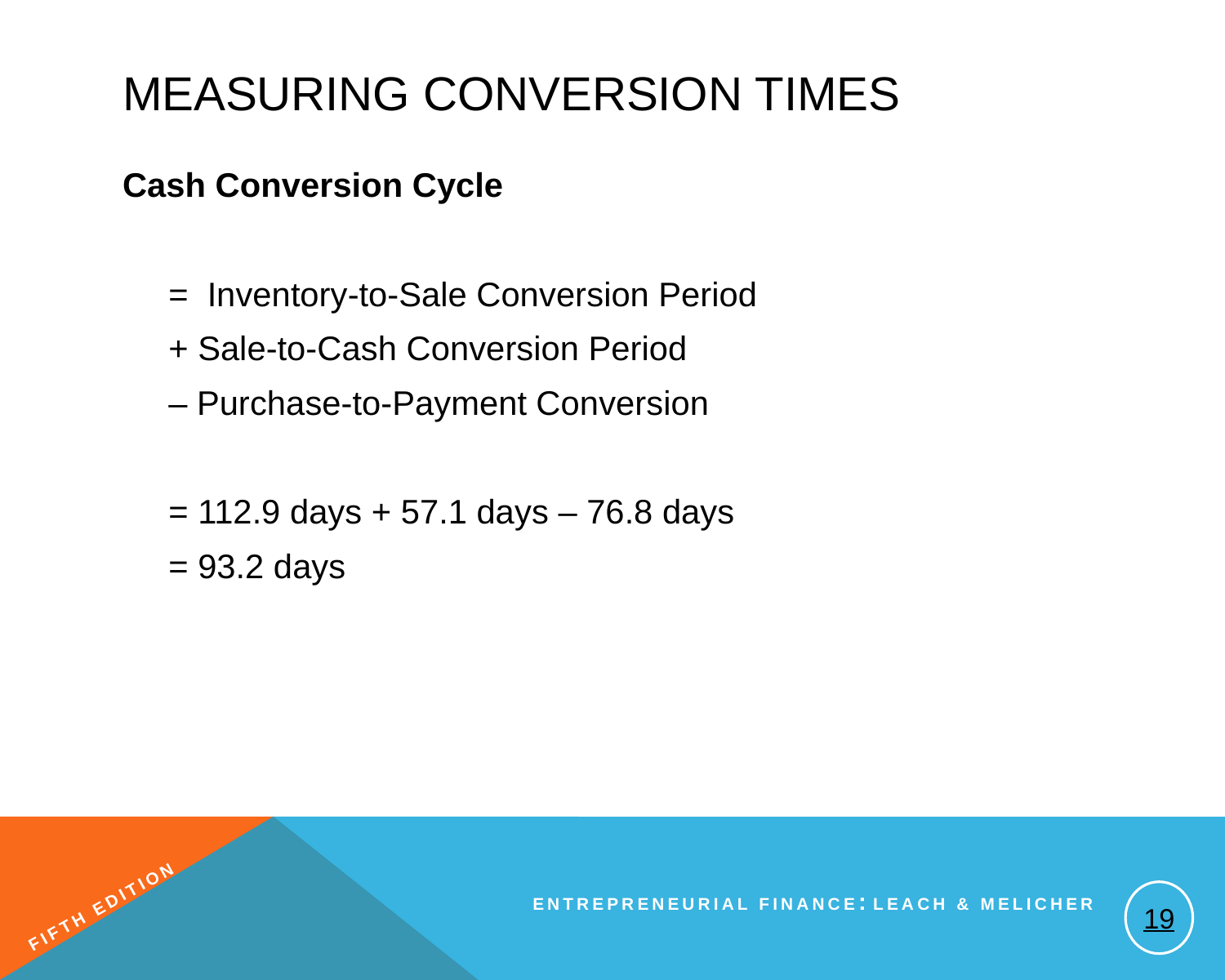

# Measuring Conversion Times
Cash Conversion Cycle

	=  Inventory-to-Sale Conversion Period
	+ Sale-to-Cash Conversion Period
	– Purchase-to-Payment Conversion

 	= 112.9 days + 57.1 days – 76.8 days
	= 93.2 days
19